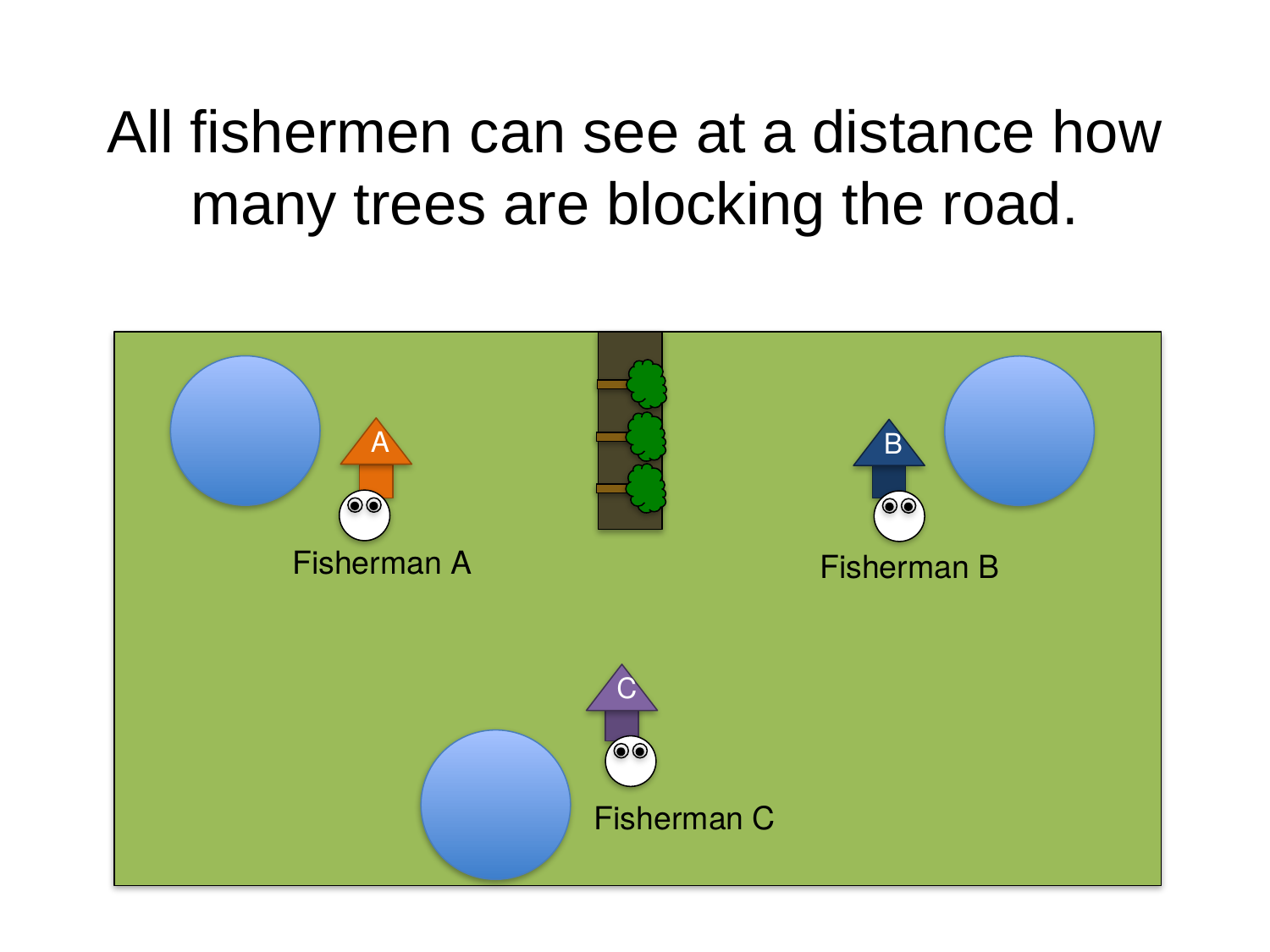

# All fishermen can see at a distance how many trees are blocking the road.

A
B

Fisherman A
Fisherman B
C

Fisherman C